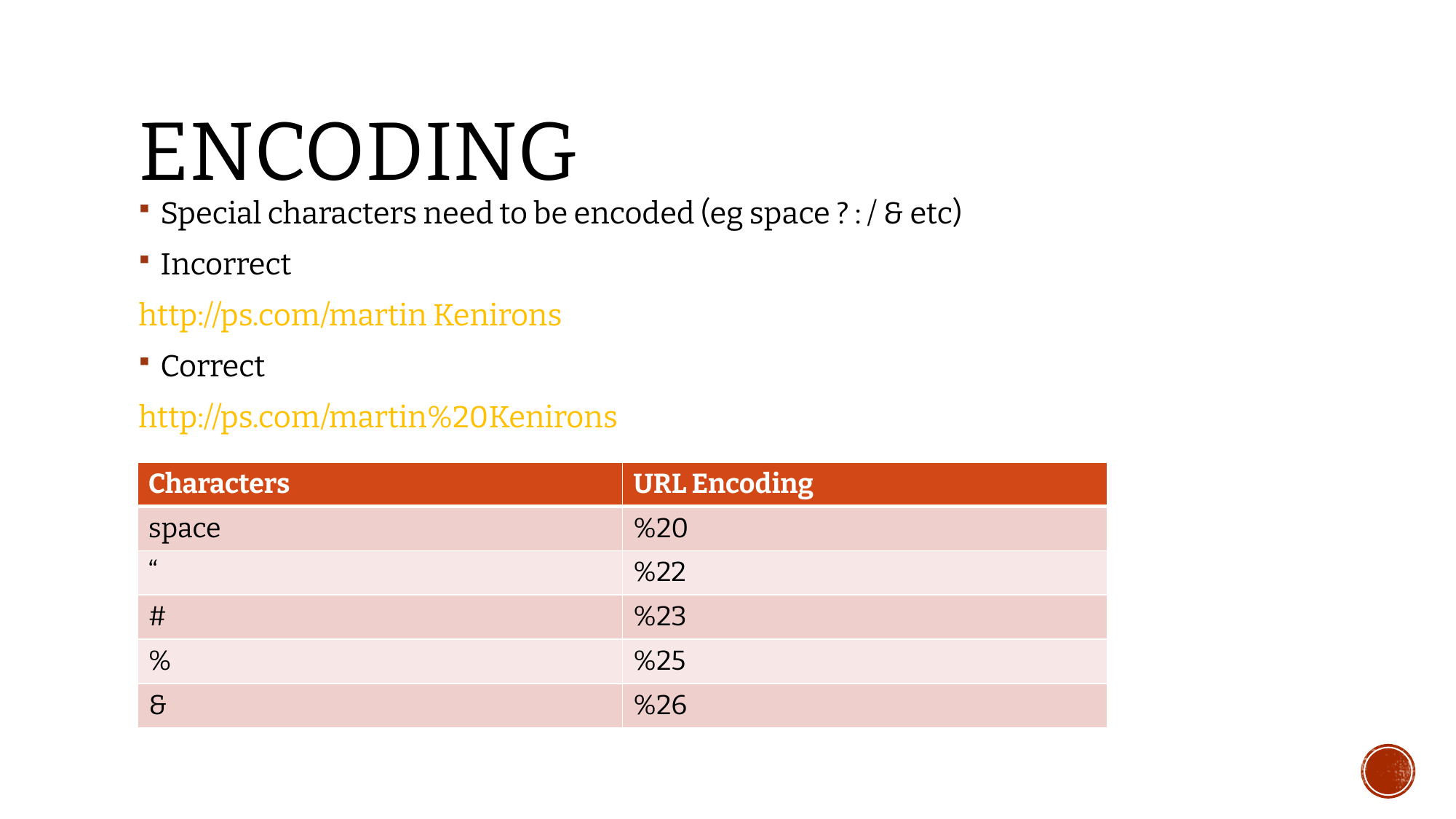

# Encoding
Special characters need to be encoded (eg space ? : / & etc)
Incorrect
http://ps.com/martin Kenirons
Correct
http://ps.com/martin%20Kenirons

| Characters | URL Encoding |
| --- | --- |
| space | %20 |
| “ | %22 |
| # | %23 |
| % | %25 |
| & | %26 |